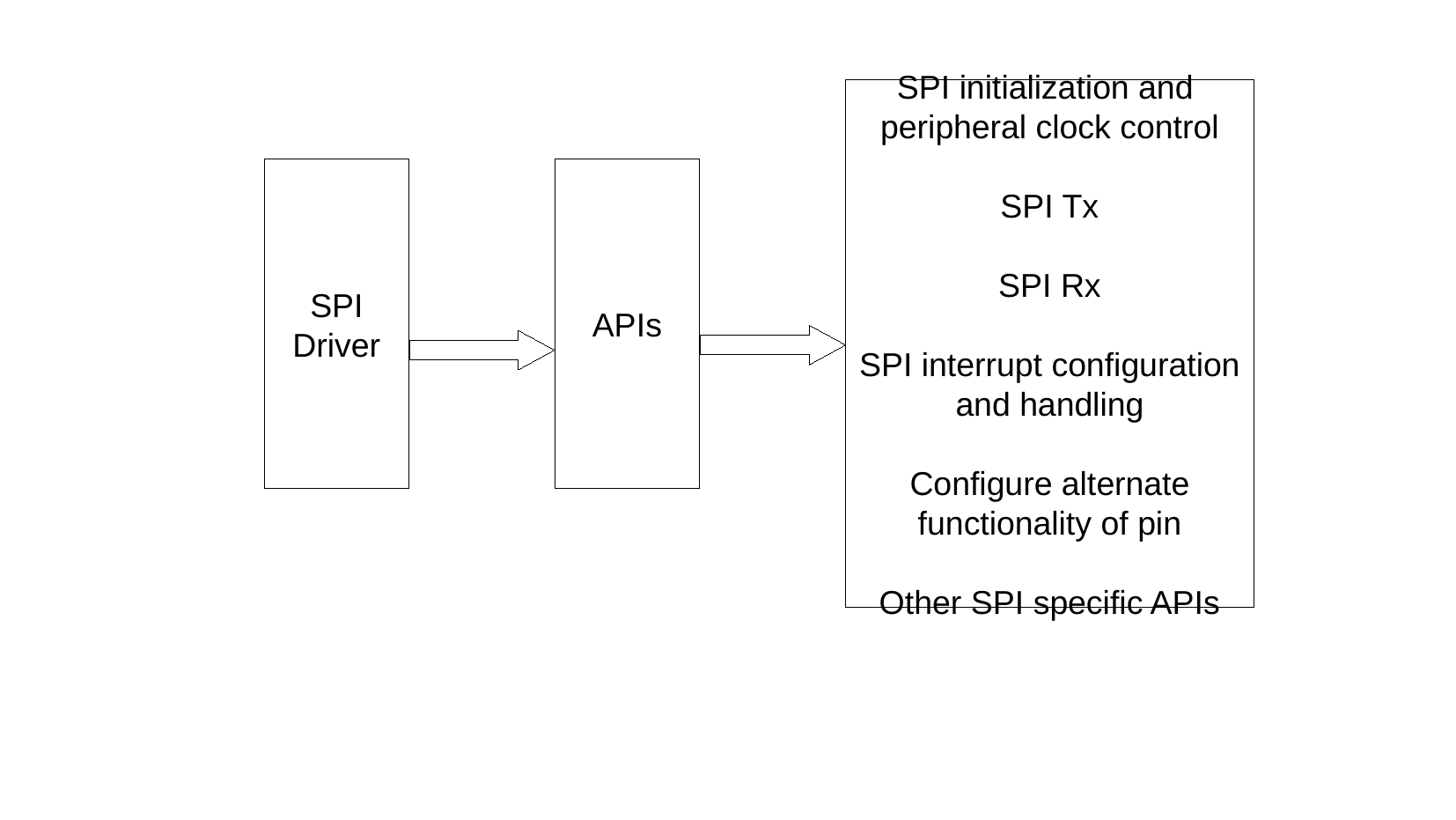

SPI initialization and
peripheral clock control
SPI Tx
SPI Rx
SPI interrupt configuration
and handling
Configure alternate
functionality of pin
Other SPI specific APIs
SPI
Driver
APIs